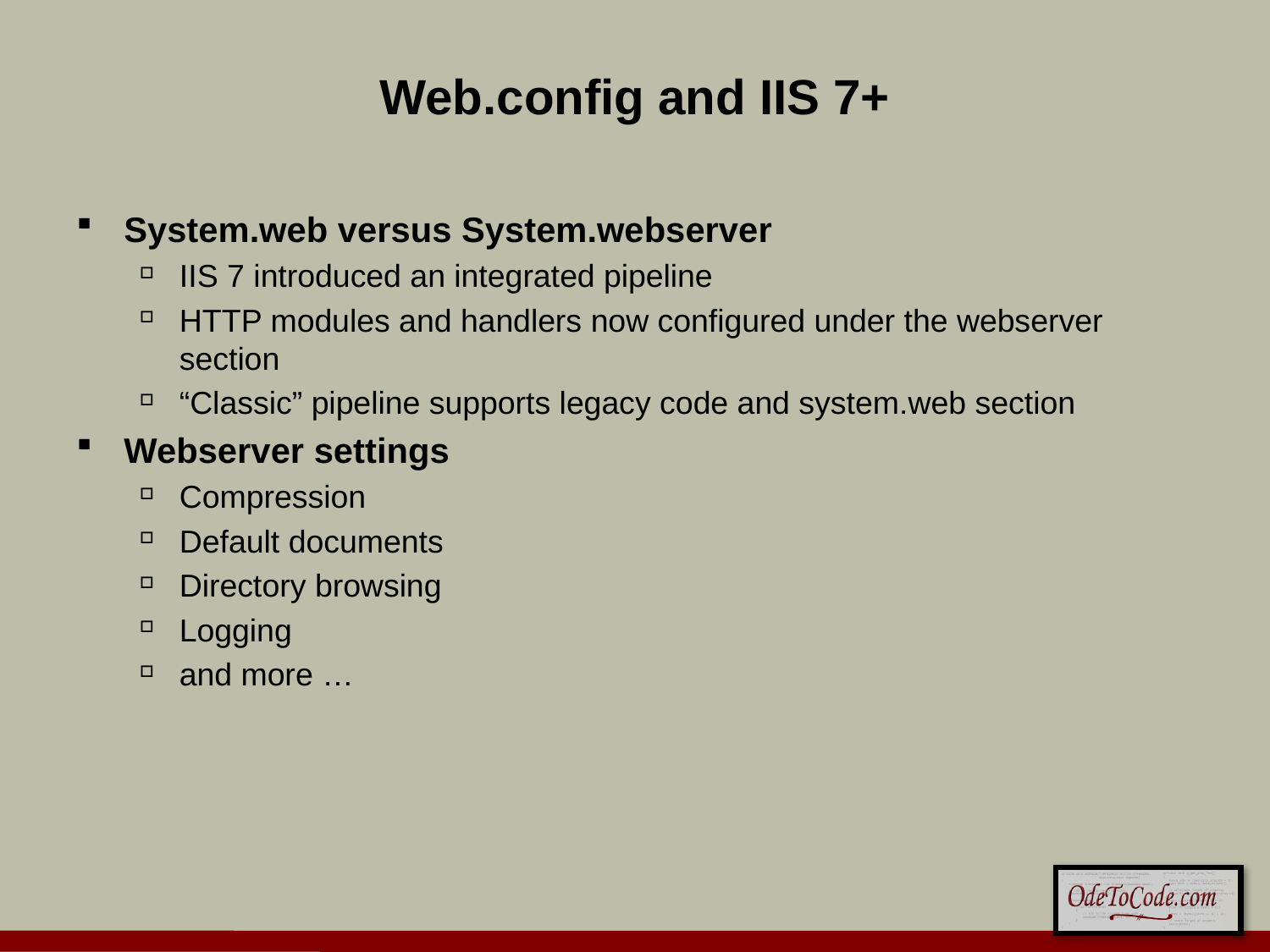

# Web.config and IIS 7+
System.web versus System.webserver
IIS 7 introduced an integrated pipeline
HTTP modules and handlers now configured under the webserver section
“Classic” pipeline supports legacy code and system.web section
Webserver settings
Compression
Default documents
Directory browsing
Logging
and more …